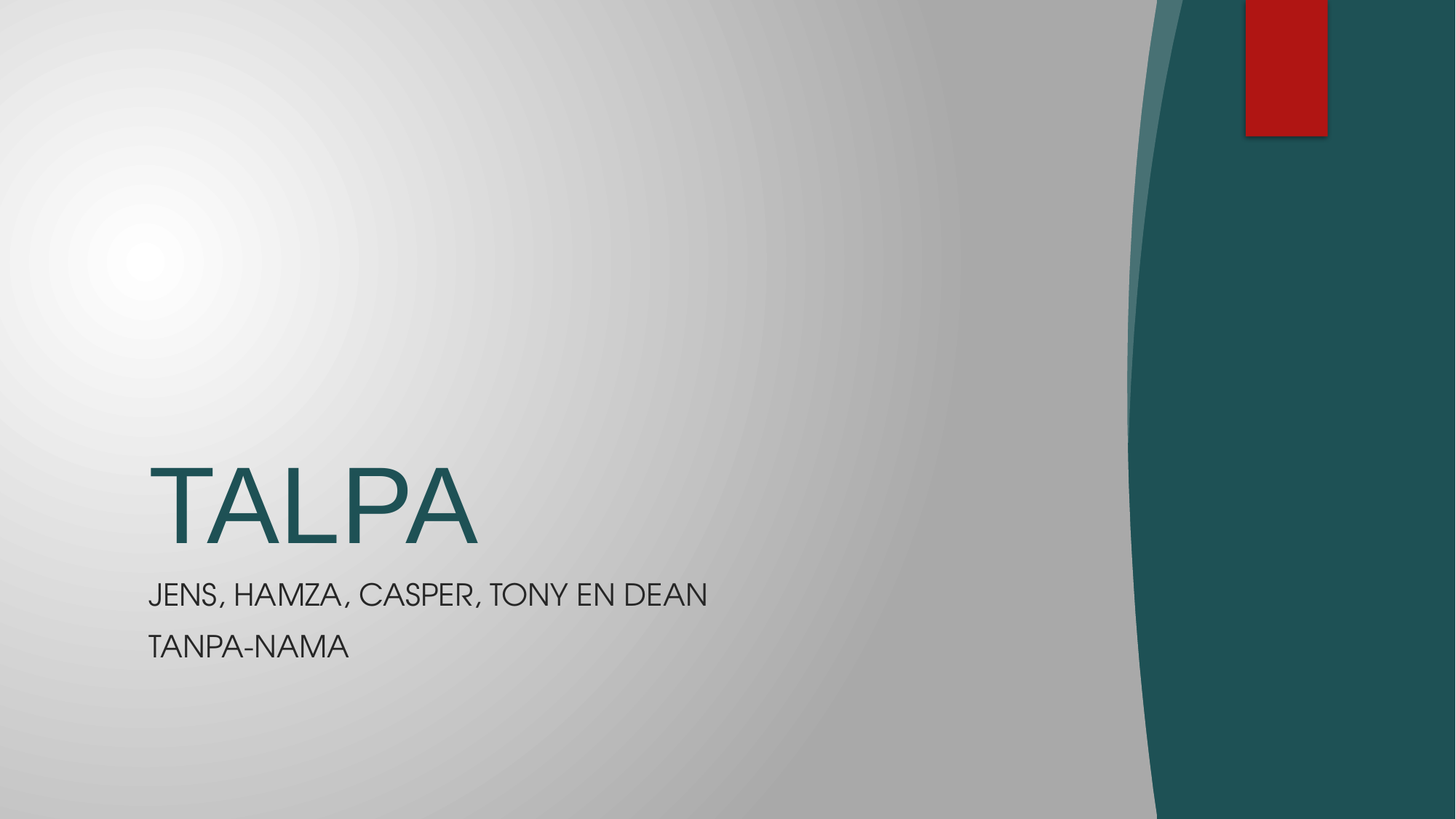

# TALPA
Jens, Hamza, Casper, Tony en Dean
TANPA-NAMA